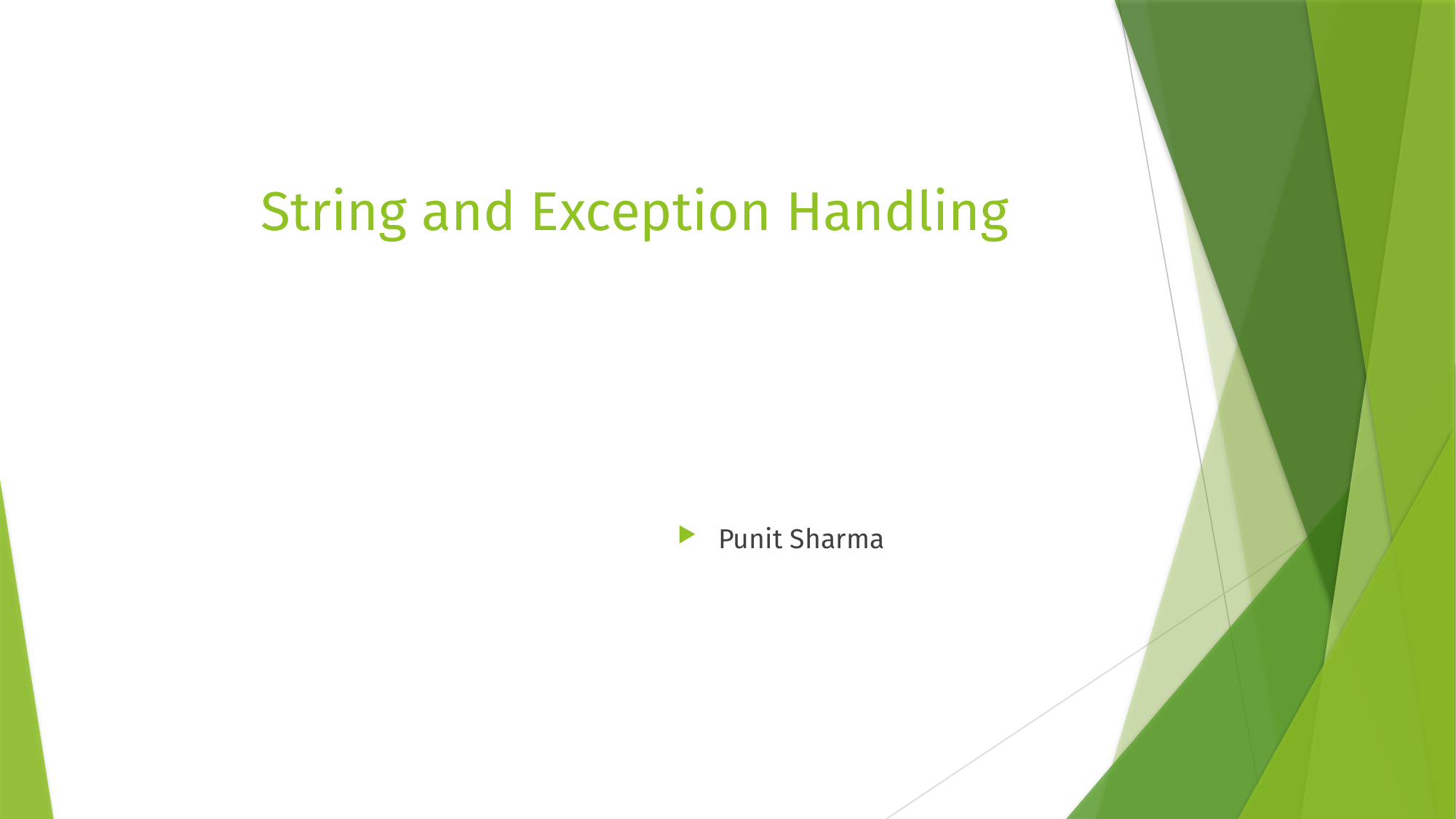

# String and Exception Handling
Punit Sharma